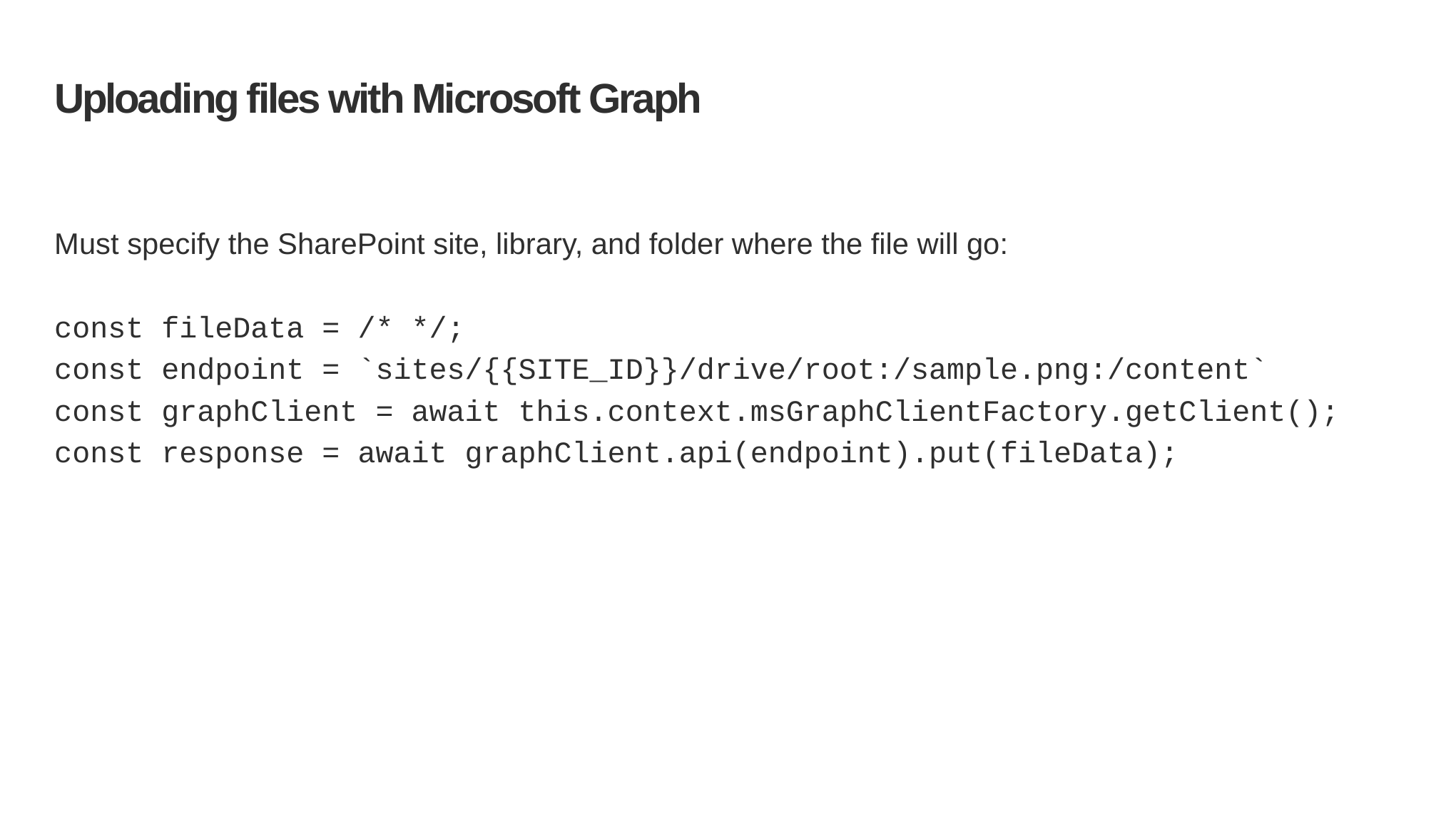

# Uploading files with Microsoft Graph
Must specify the SharePoint site, library, and folder where the file will go:

const fileData = /* */;
const endpoint = `sites/{{SITE_ID}}/drive/root:/sample.png:/content`
const graphClient = await this.context.msGraphClientFactory.getClient();
const response = await graphClient.api(endpoint).put(fileData);